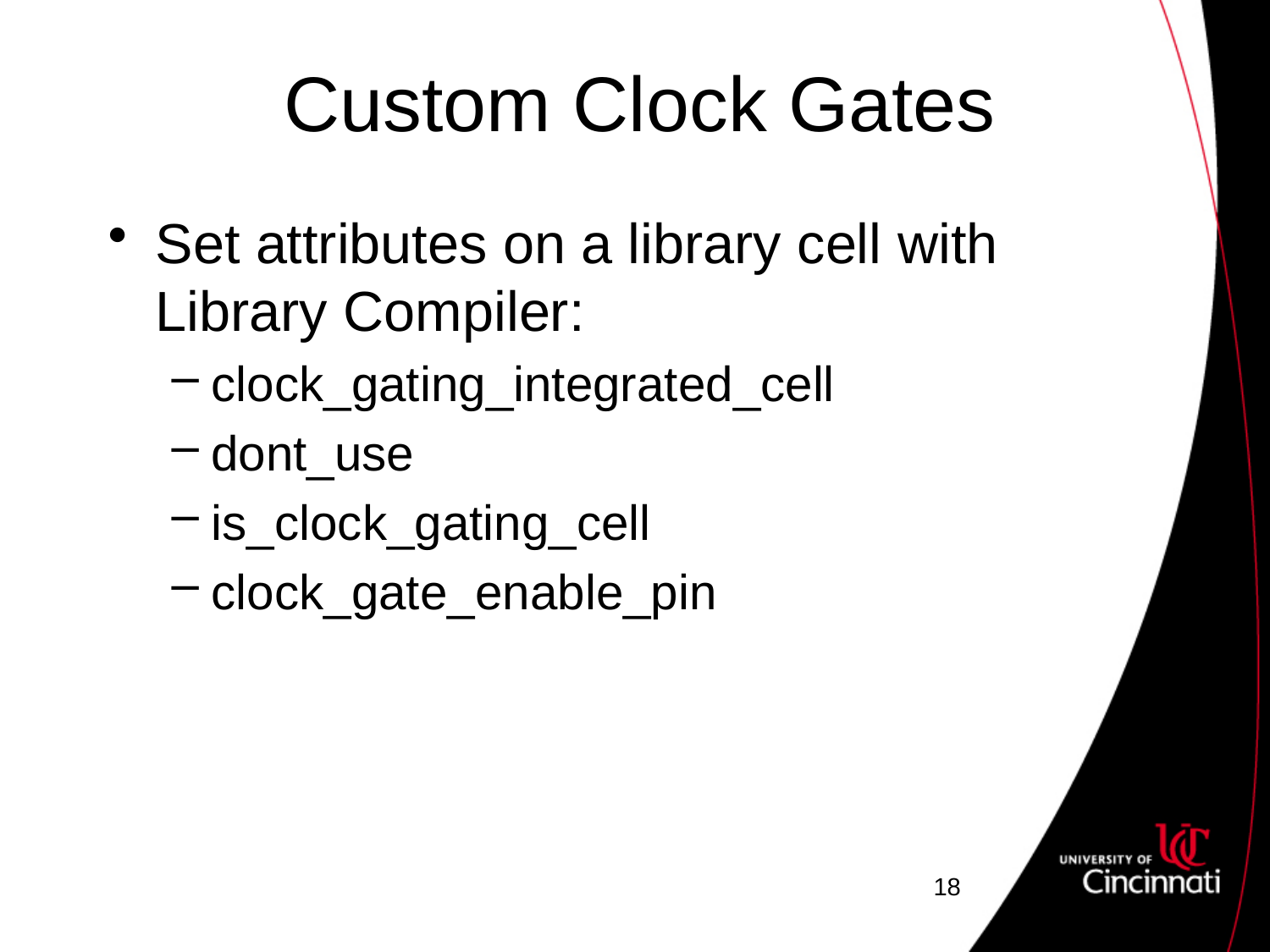

# Custom Clock Gates
Set attributes on a library cell with Library Compiler:
clock_gating_integrated_cell
dont_use
is_clock_gating_cell
clock_gate_enable_pin
18